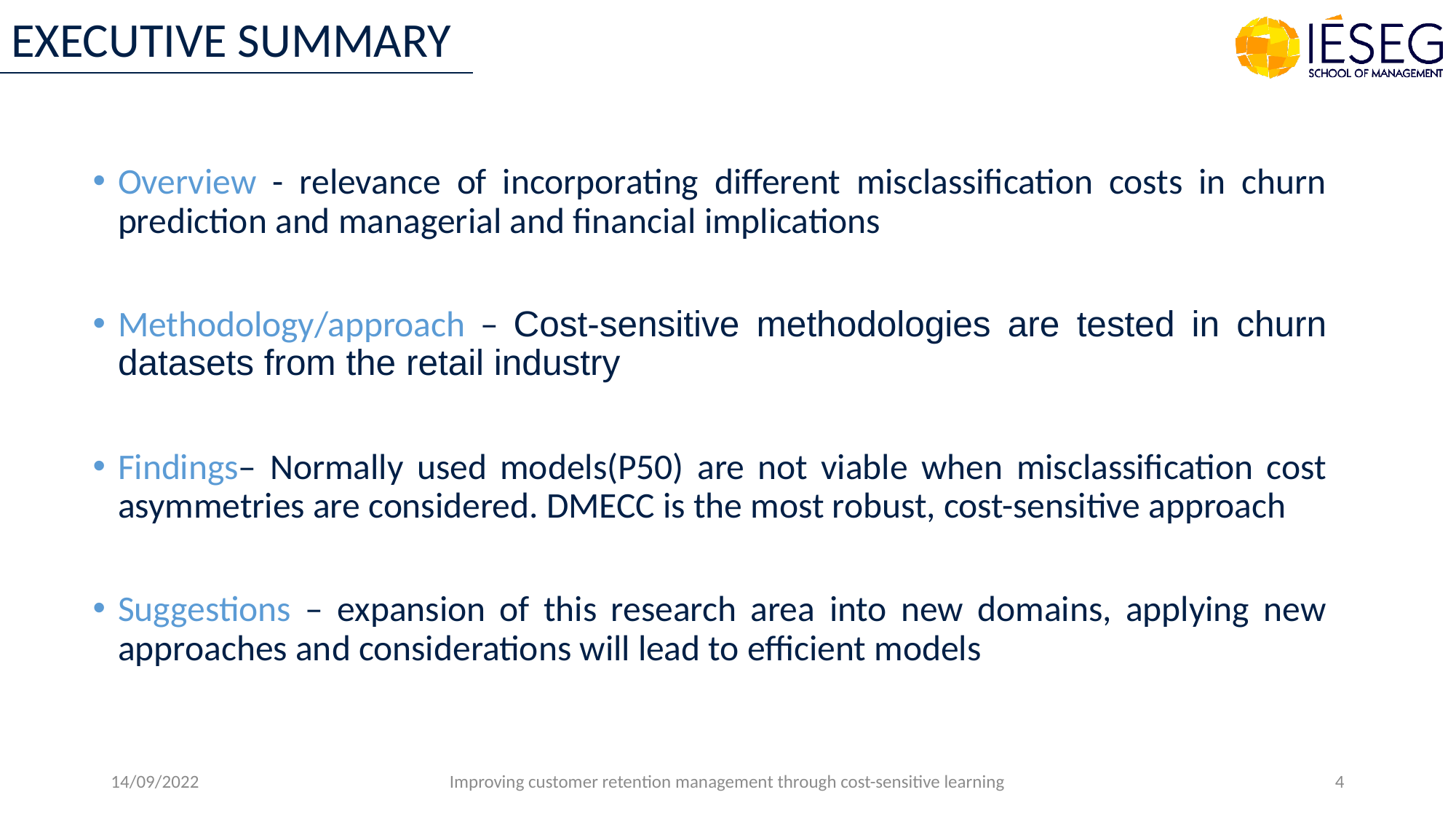

# EXECUTIVE SUMMARY
Overview - relevance of incorporating different misclassification costs in churn prediction and managerial and financial implications

Methodology/approach – Cost-sensitive methodologies are tested in churn datasets from the retail industry

Findings– Normally used models(P50) are not viable when misclassification cost asymmetries are considered. DMECC is the most robust, cost-sensitive approach

Suggestions – expansion of this research area into new domains, applying new approaches and considerations will lead to efficient models

14/09/2022
Improving customer retention management through cost-sensitive learning
4